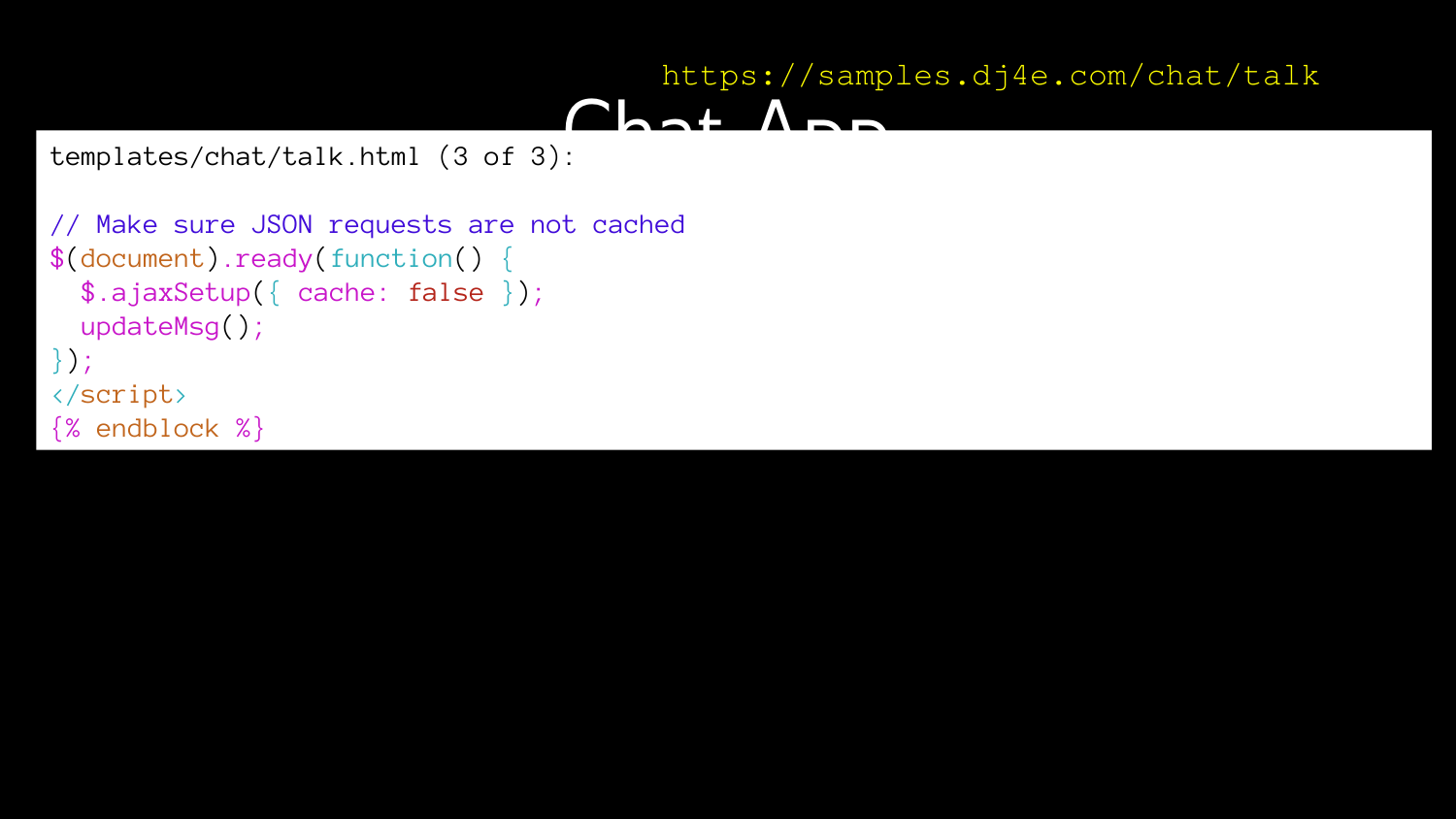

# Chat App
https://samples.dj4e.com/chat/talk
templates/chat/talk.html (3 of 3):

// Make sure JSON requests are not cached
$(document).ready(function() {
  $.ajaxSetup({ cache: false });
  updateMsg();
});
</script>
{% endblock %}